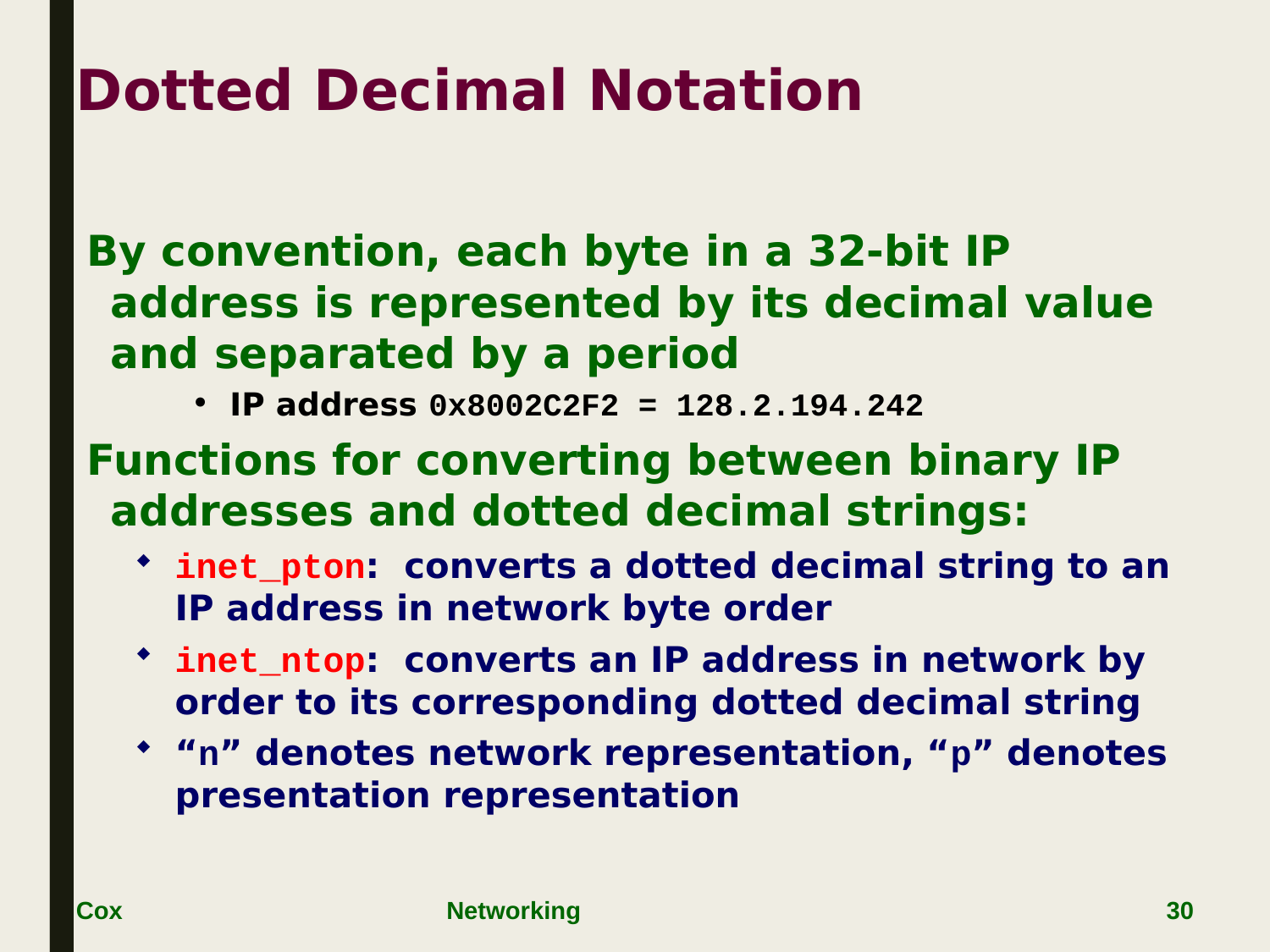

Dotted Decimal Notation
By convention, each byte in a 32-bit IP address is represented by its decimal value and separated by a period
IP address 0x8002C2F2 = 128.2.194.242
Functions for converting between binary IP addresses and dotted decimal strings:
inet_pton:  converts a dotted decimal string to an IP address in network byte order
inet_ntop:  converts an IP address in network by order to its corresponding dotted decimal string
“n” denotes network representation, “p” denotes presentation representation
Cox
Networking
30